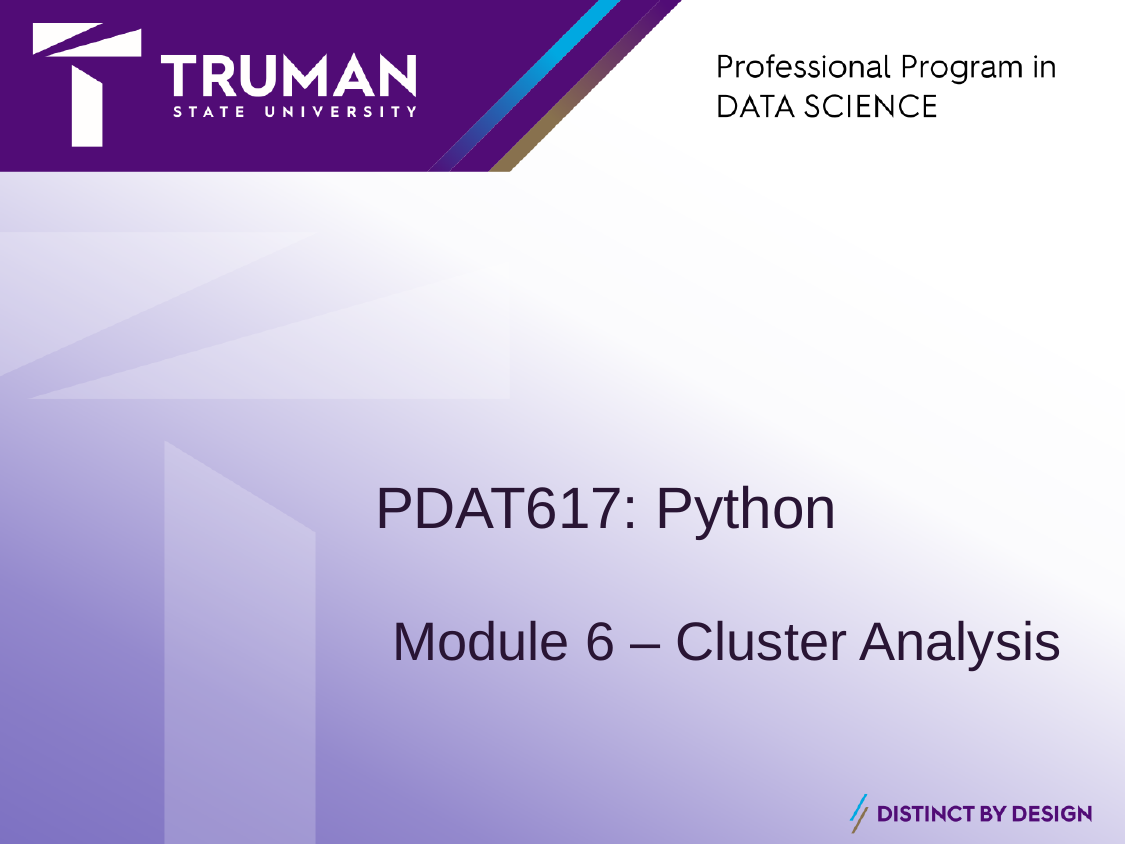

# PDAT617: Python
Module 6 – Cluster Analysis